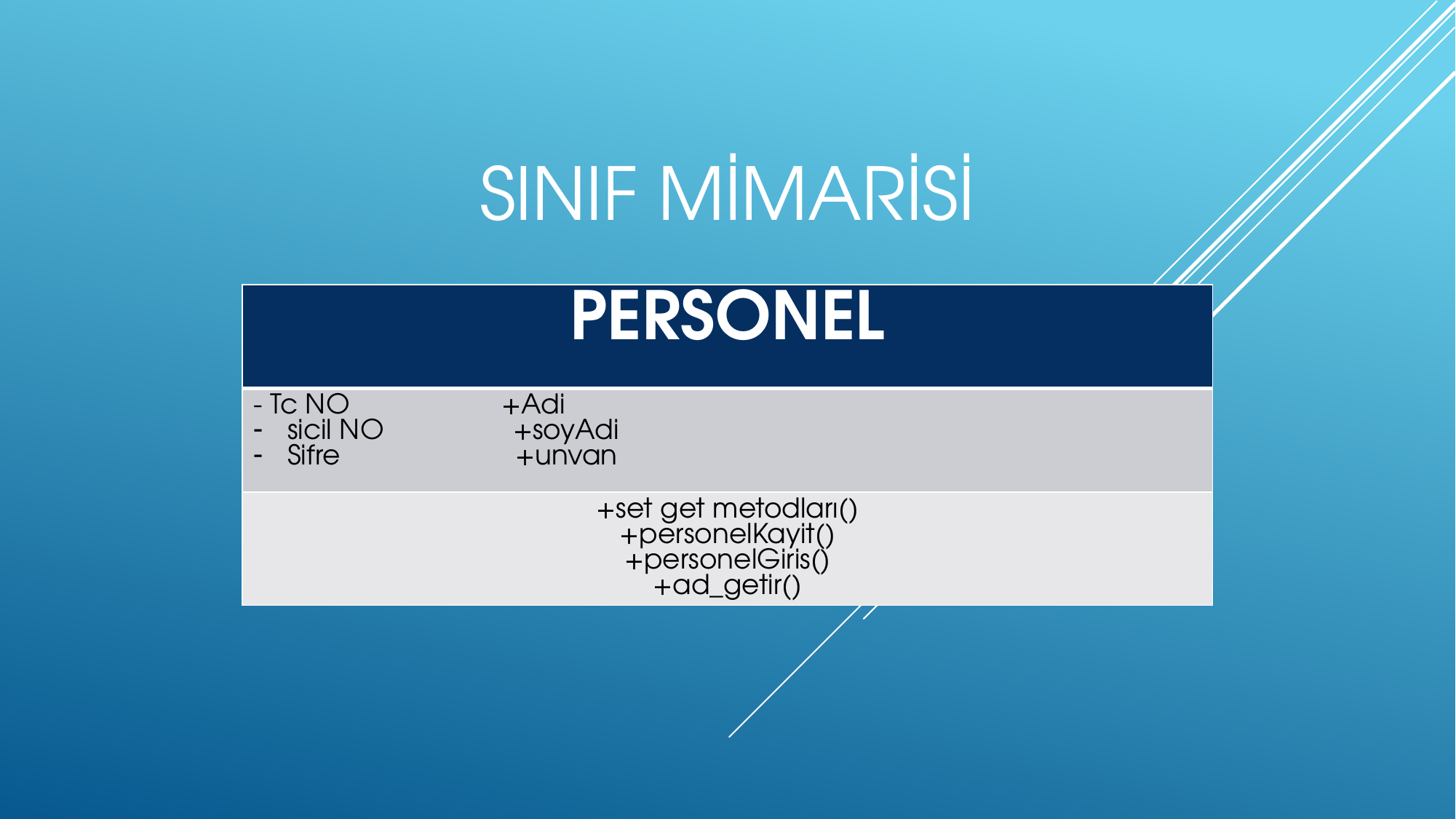

# Sınıf Mimarisi

| PERSONEL |
| --- |
| - Tc NO +Adi sicil NO +soyAdi Sifre +unvan |
| +set get metodları() +personelKayit() +personelGiris() +ad\_getir() |